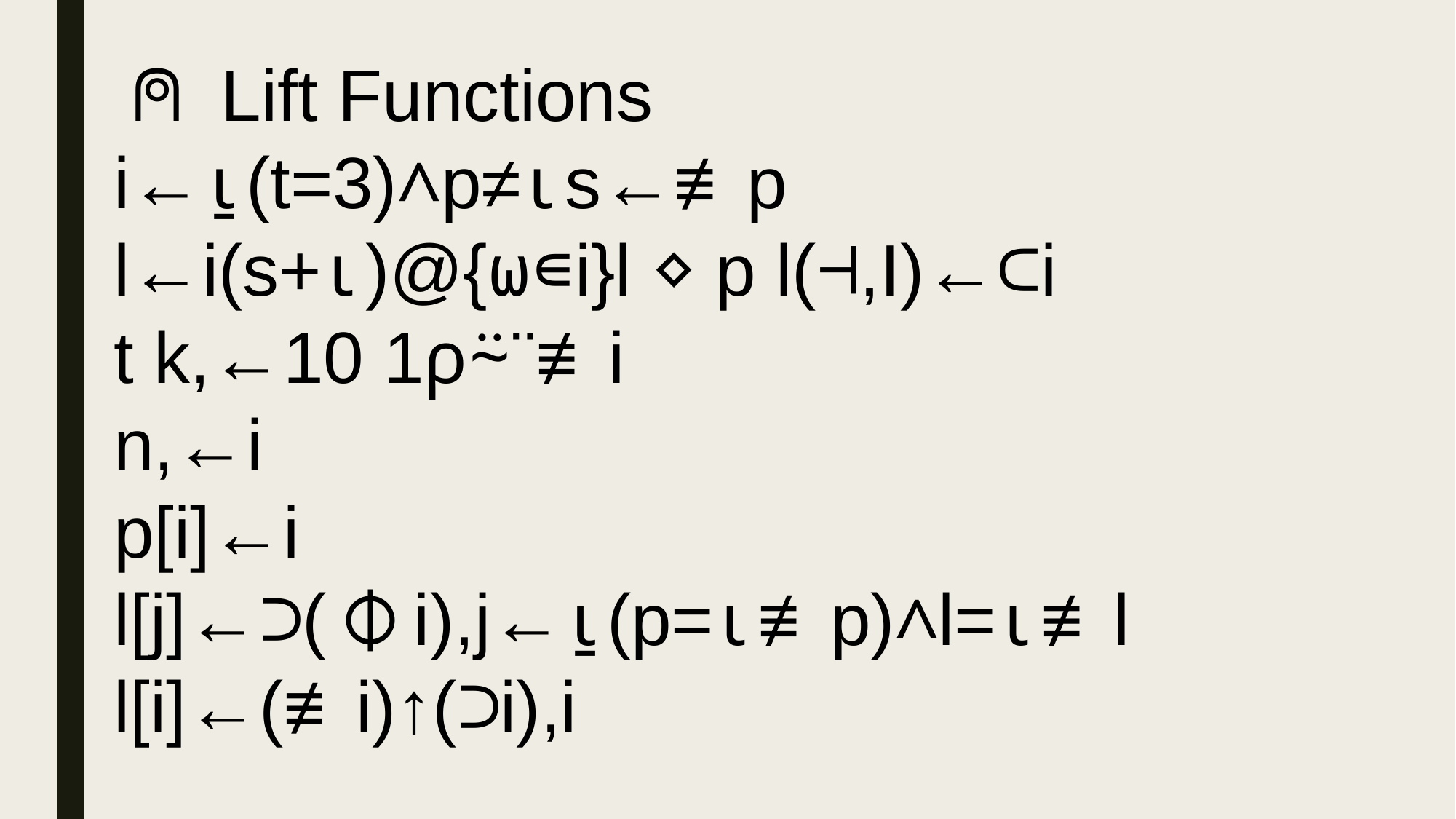

⍝ Lift Functions
i←⍸(t=3)∧p≠⍳s←≢p
l←i(s+⍳)@{⍵∊i}l ⋄ p l(⊣,I)←⊂i
t k,←10 1⍴⍨¨≢i
n,←i
p[i]←i
l[j]←⊃(⌽i),j←⍸(p=⍳≢p)∧l=⍳≢l
l[i]←(≢i)↑(⊃i),i